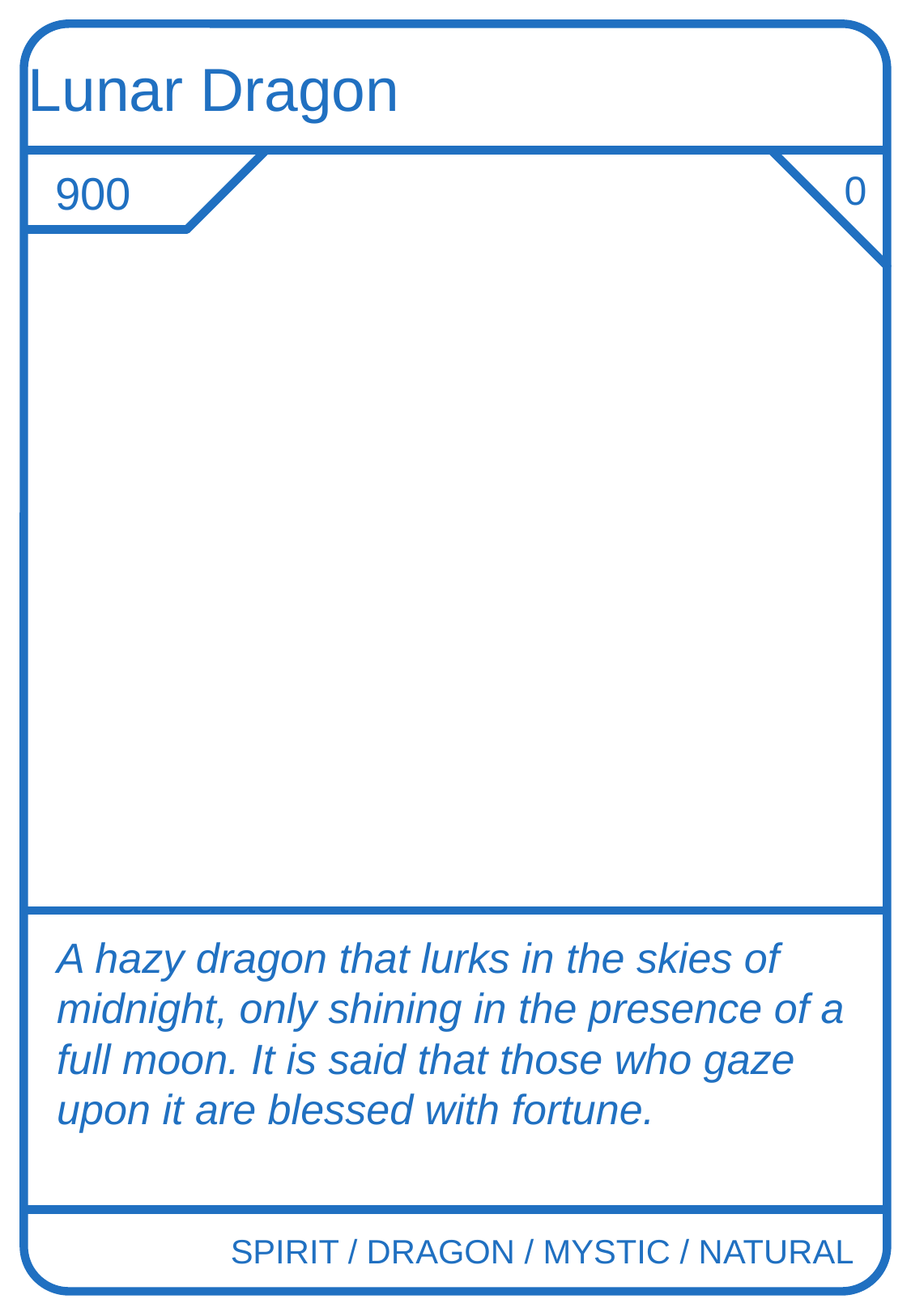

Lunar Dragon
900
0
A hazy dragon that lurks in the skies of midnight, only shining in the presence of a full moon. It is said that those who gaze upon it are blessed with fortune.
SPIRIT / DRAGON / MYSTIC / NATURAL